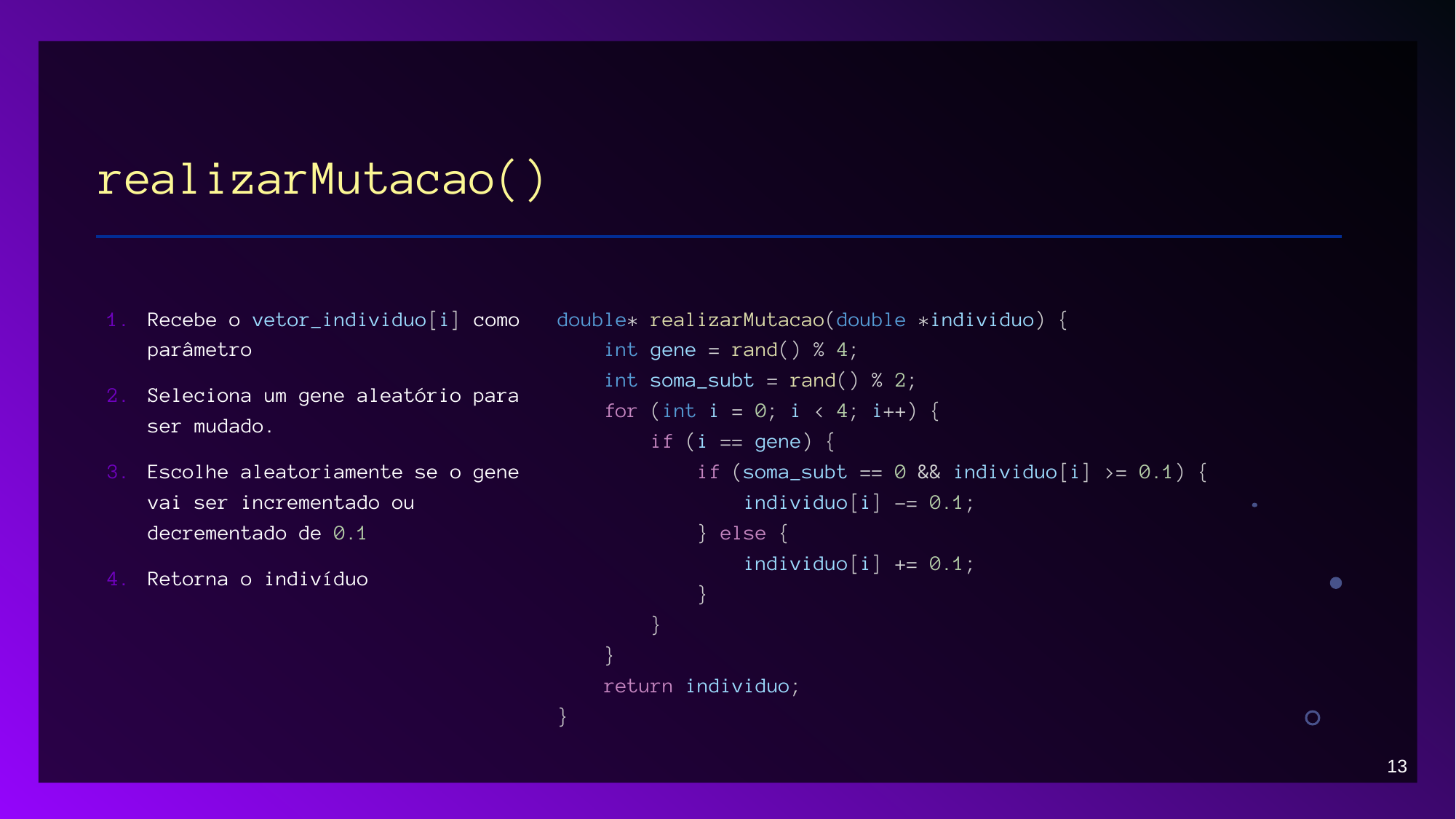

# realizarMutacao()
double* realizarMutacao(double *individuo) {
    int gene = rand() % 4;
    int soma_subt = rand() % 2;
    for (int i = 0; i < 4; i++) {
        if (i == gene) {
            if (soma_subt == 0 && individuo[i] >= 0.1) {
                individuo[i] -= 0.1;
            } else {
                individuo[i] += 0.1;
            }
        }
    }
    return individuo;
}
Recebe o vetor_individuo[i] como parâmetro
Seleciona um gene aleatório para ser mudado.
Escolhe aleatoriamente se o gene vai ser incrementado ou decrementado de 0.1
Retorna o indivíduo
13